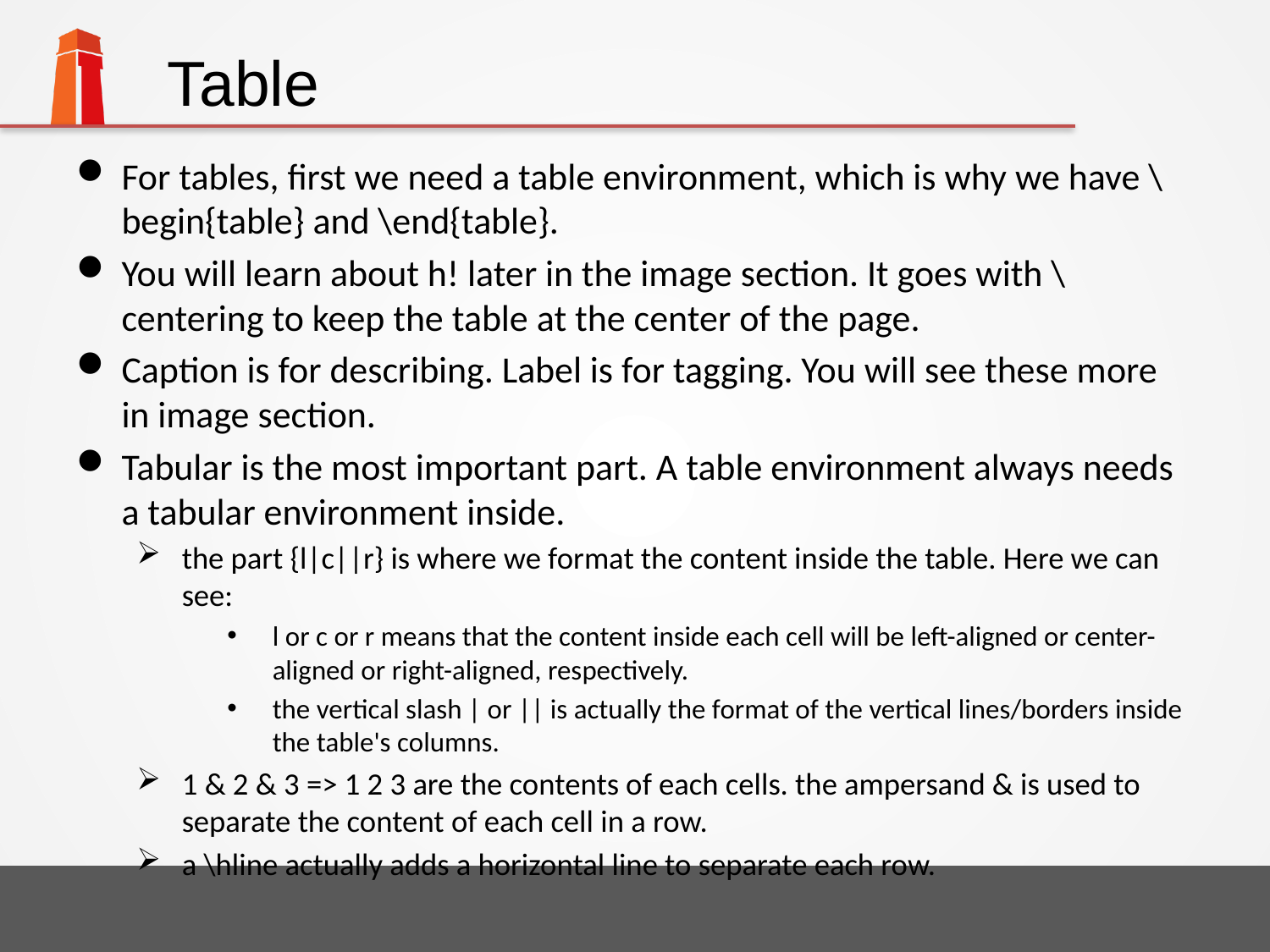

# Table
For tables, first we need a table environment, which is why we have \begin{table} and \end{table}.
You will learn about h! later in the image section. It goes with \centering to keep the table at the center of the page.
Caption is for describing. Label is for tagging. You will see these more in image section.
Tabular is the most important part. A table environment always needs a tabular environment inside.
the part {l|c||r} is where we format the content inside the table. Here we can see:
l or c or r means that the content inside each cell will be left-aligned or center-aligned or right-aligned, respectively.
the vertical slash | or || is actually the format of the vertical lines/borders inside the table's columns.
1 & 2 & 3 => 1 2 3 are the contents of each cells. the ampersand & is used to separate the content of each cell in a row.
a \hline actually adds a horizontal line to separate each row.